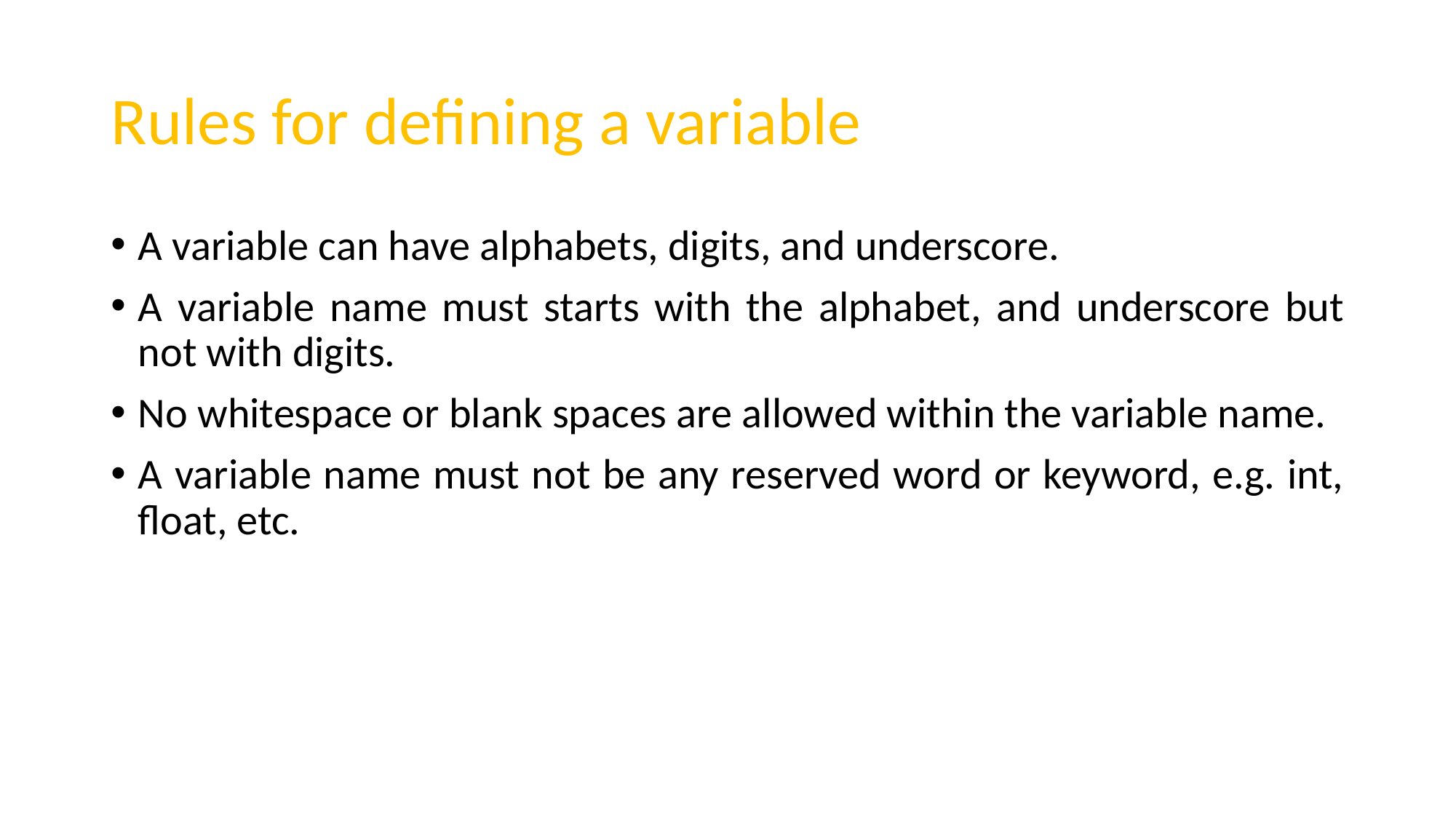

# Rules for defining a variable
A variable can have alphabets, digits, and underscore.
A variable name must starts with the alphabet, and underscore but not with digits.
No whitespace or blank spaces are allowed within the variable name.
A variable name must not be any reserved word or keyword, e.g. int, float, etc.